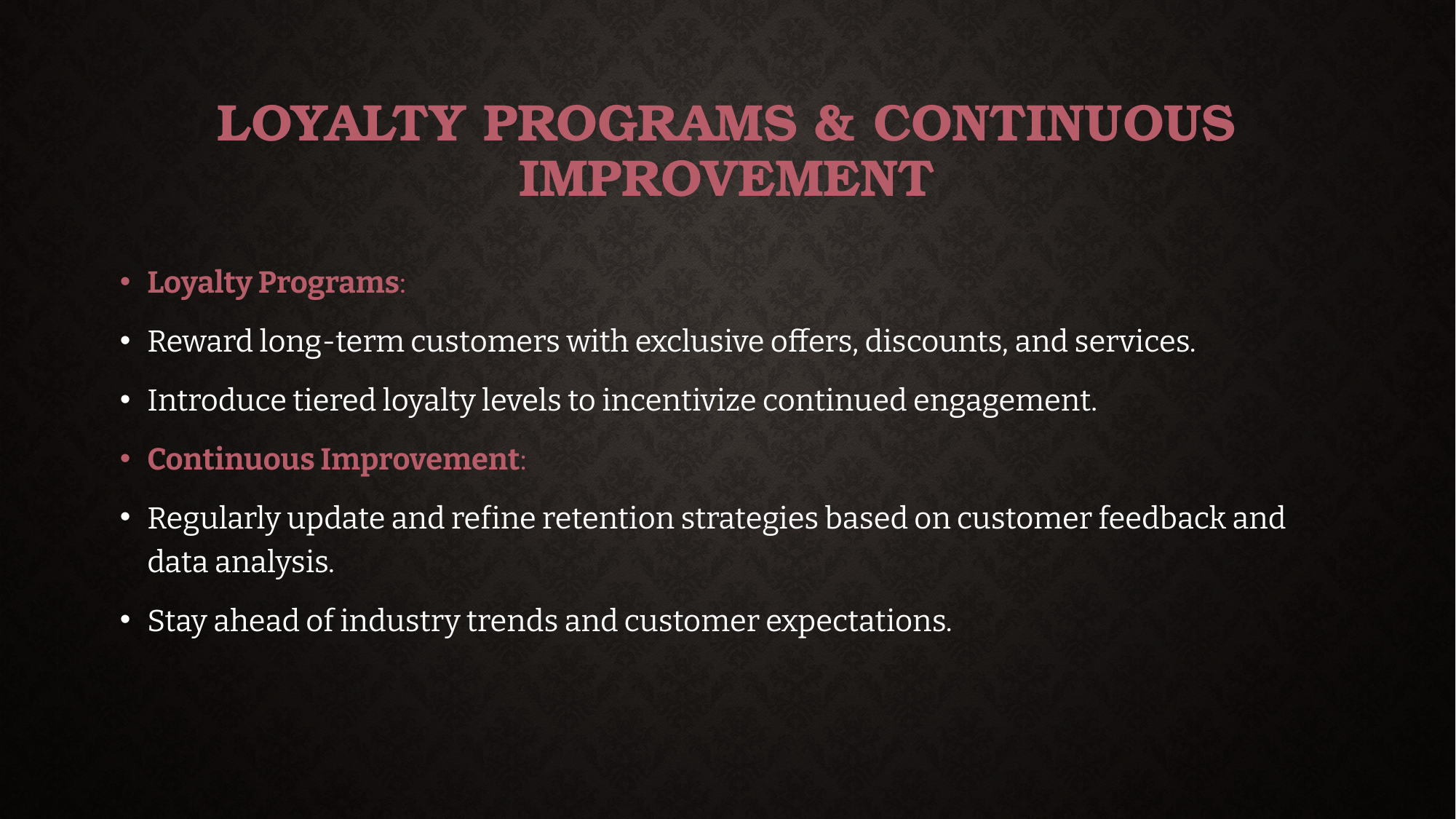

# Loyalty Programs & Continuous Improvement
Loyalty Programs:
Reward long-term customers with exclusive offers, discounts, and services.
Introduce tiered loyalty levels to incentivize continued engagement.
Continuous Improvement:
Regularly update and refine retention strategies based on customer feedback and data analysis.
Stay ahead of industry trends and customer expectations.